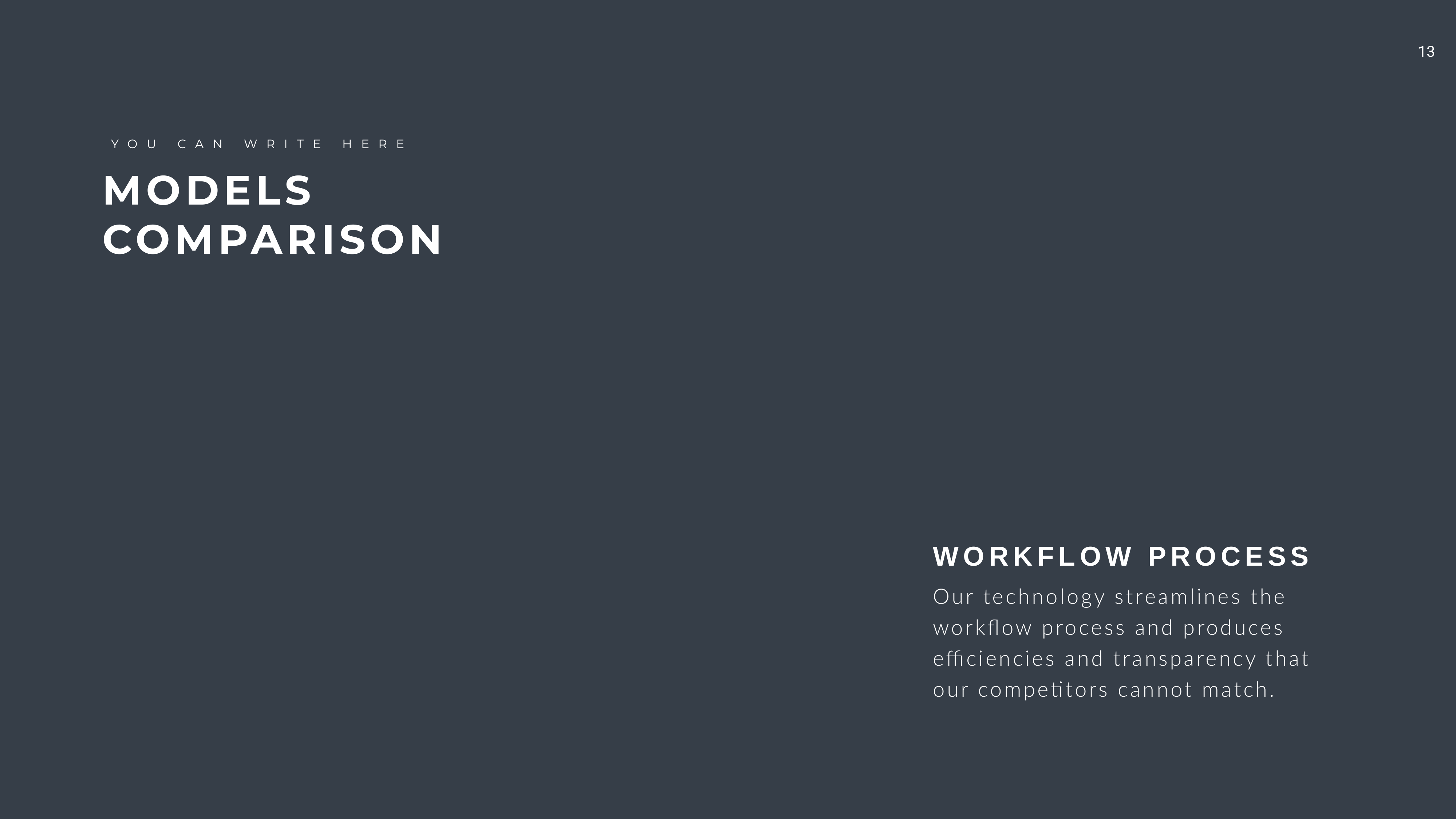

YOU CAN WRITE HERE
MODELS COMPARISON

WORKFLOW PROCESS
Our technology streamlines the workflow process and produces efficiencies and transparency that our competitors cannot match.